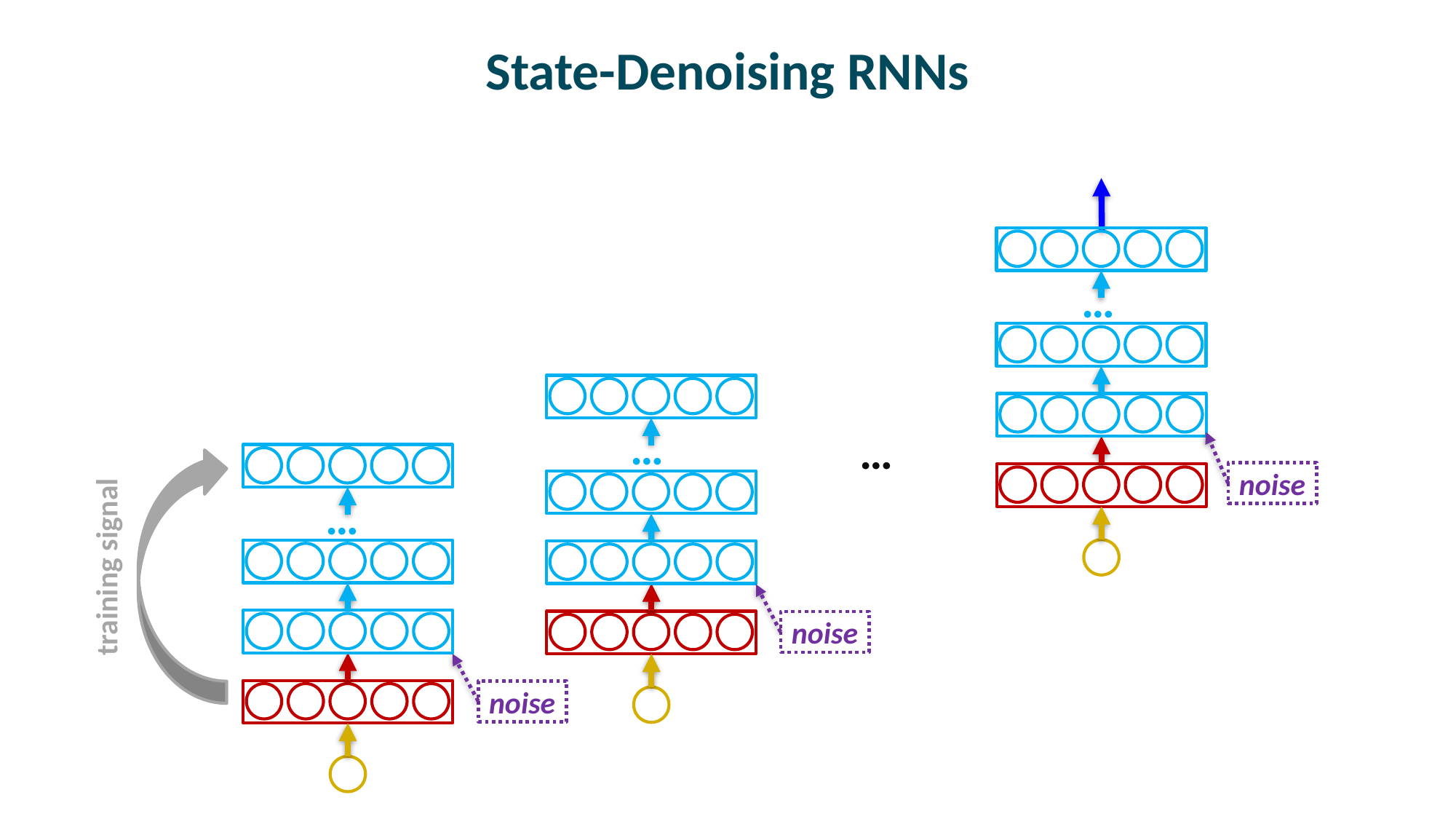

# State-Denoising RNNs

…

…

…

…

noise
training signal
noise
noise